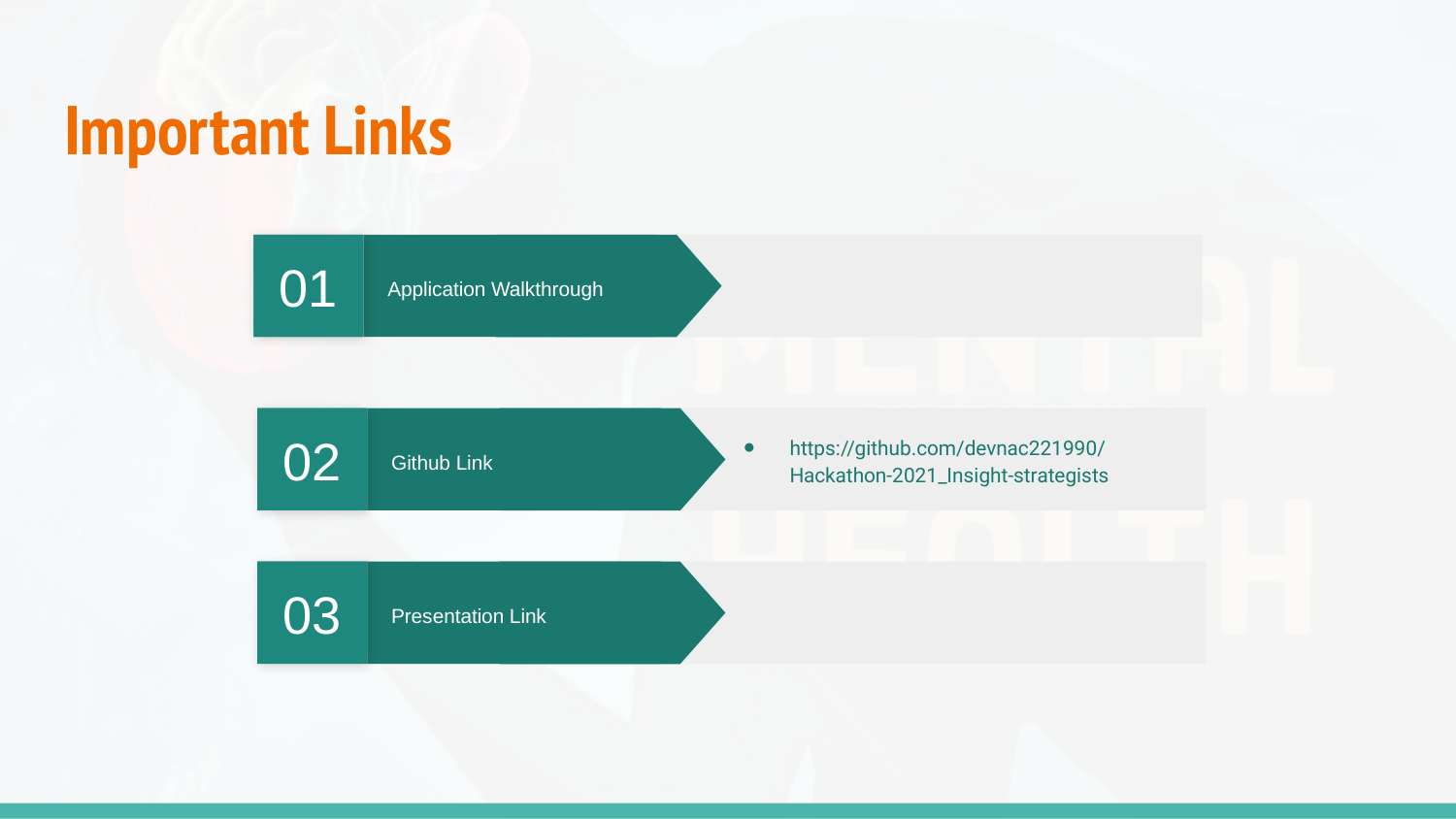

# Important Links

01

Application Walkthrough

02

https://github.com/devnac221990/Hackathon-2021_Insight-strategists
Github Link

03

Presentation Link